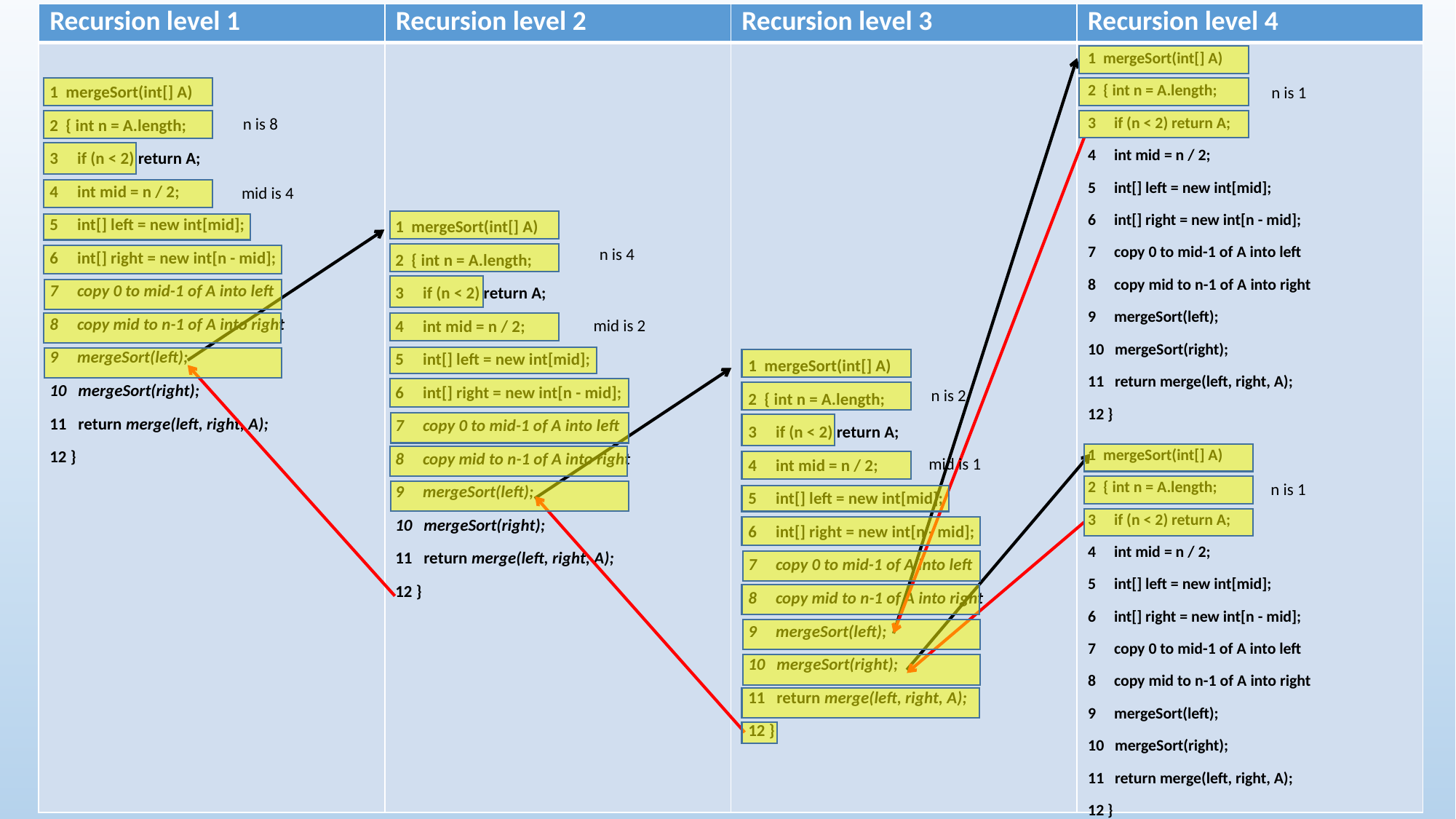

| Recursion level 1 | Recursion level 2 | Recursion level 3 | Recursion level 4 |
| --- | --- | --- | --- |
|  |  |  |  |
1  mergeSort(int[] A)
2  { int n = A.length;
3     if (n < 2) return A;
4     int mid = n / 2;
5     int[] left = new int[mid];
6     int[] right = new int[n - mid];
7     copy 0 to mid-1 of A into left
8     copy mid to n-1 of A into right
9     mergeSort(left);
10   mergeSort(right);
11   return merge(left, right, A);
12 }

n is 1
1  mergeSort(int[] A)
2  { int n = A.length;
3     if (n < 2) return A;
4     int mid = n / 2;
5     int[] left = new int[mid];
6     int[] right = new int[n - mid];
7     copy 0 to mid-1 of A into left
8     copy mid to n-1 of A into right
9     mergeSort(left);
10   mergeSort(right);
11   return merge(left, right, A);
12 }

n is 8

mid is 4

1  mergeSort(int[] A)
2  { int n = A.length;
3     if (n < 2) return A;
4     int mid = n / 2;
5     int[] left = new int[mid];
6     int[] right = new int[n - mid];
7     copy 0 to mid-1 of A into left
8     copy mid to n-1 of A into right
9     mergeSort(left);
10   mergeSort(right);
11   return merge(left, right, A);
12 }

n is 4

mid is 2

1  mergeSort(int[] A)
2  { int n = A.length;
3     if (n < 2) return A;
4     int mid = n / 2;
5     int[] left = new int[mid];
6     int[] right = new int[n - mid];
7     copy 0 to mid-1 of A into left
8     copy mid to n-1 of A into right
9     mergeSort(left);
10   mergeSort(right);
11   return merge(left, right, A);
12 }

n is 2

1  mergeSort(int[] A)
2  { int n = A.length;
3     if (n < 2) return A;
4     int mid = n / 2;
5     int[] left = new int[mid];
6     int[] right = new int[n - mid];
7     copy 0 to mid-1 of A into left
8     copy mid to n-1 of A into right
9     mergeSort(left);
10   mergeSort(right);
11   return merge(left, right, A);
12 }

mid is 1

n is 1